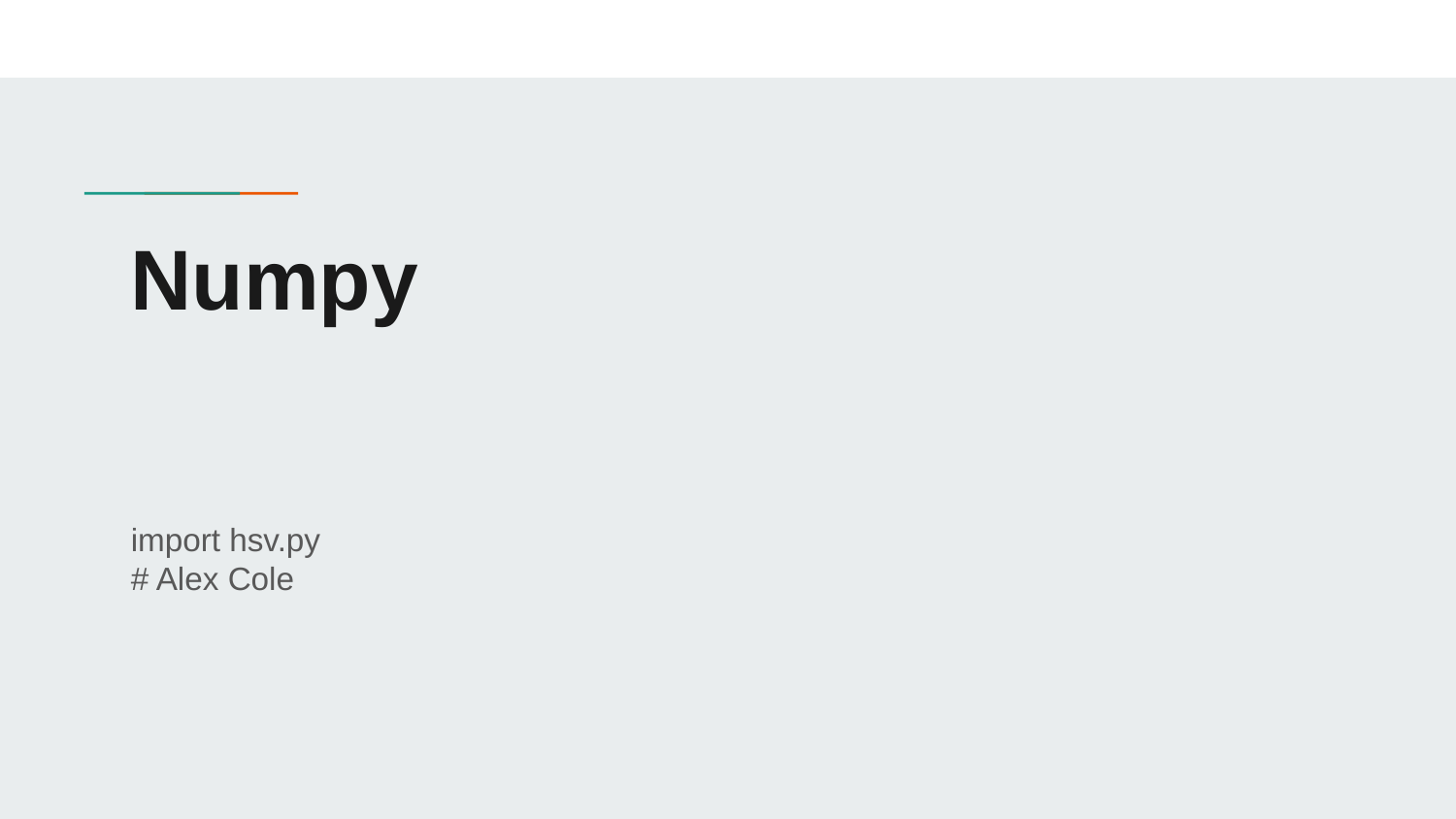

# Numpy
import hsv.py
# Alex Cole